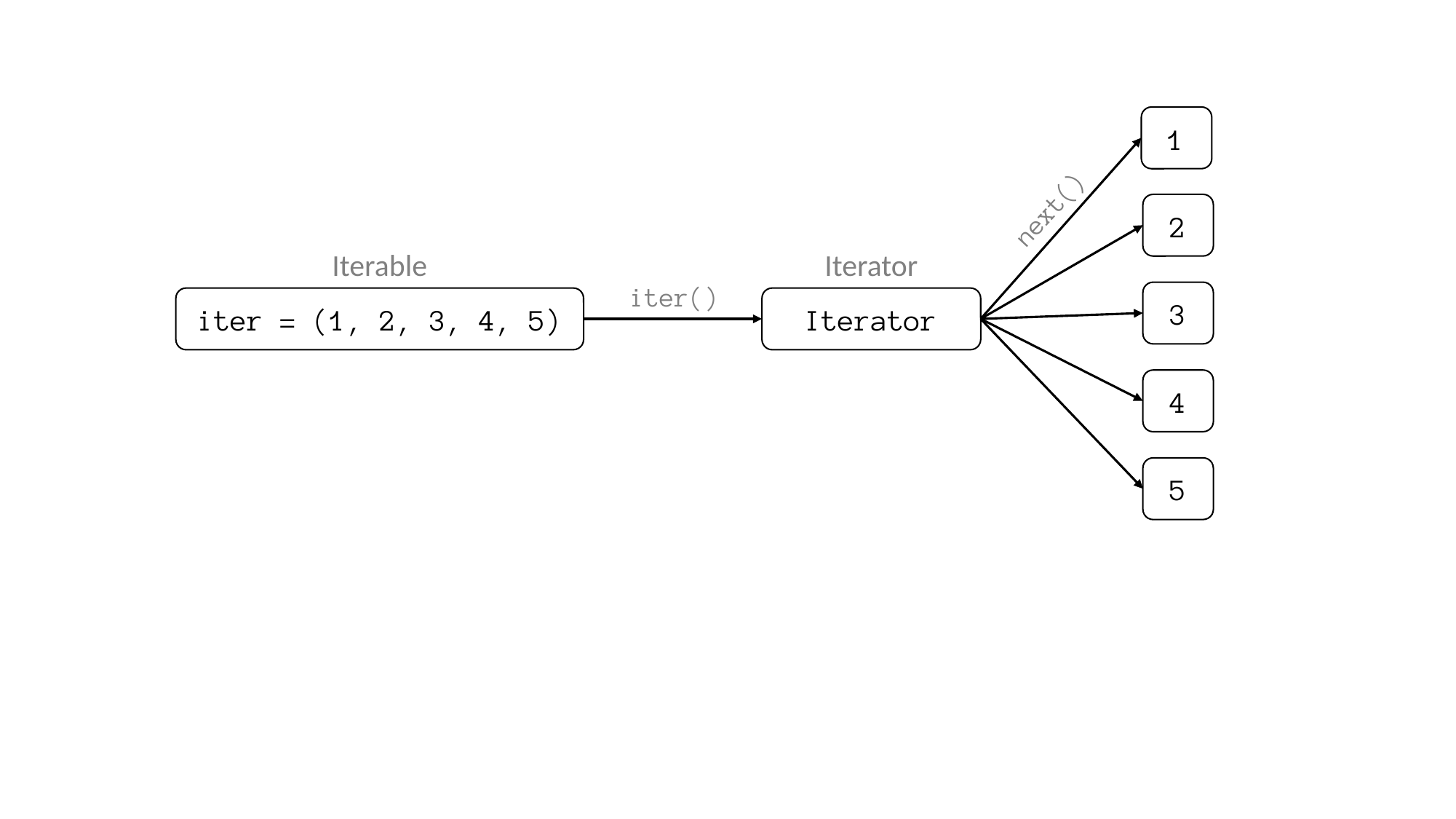

1
next()
2
Iterator
Iterable
iter()
3
Iterator
iter = (1, 2, 3, 4, 5)
4
5